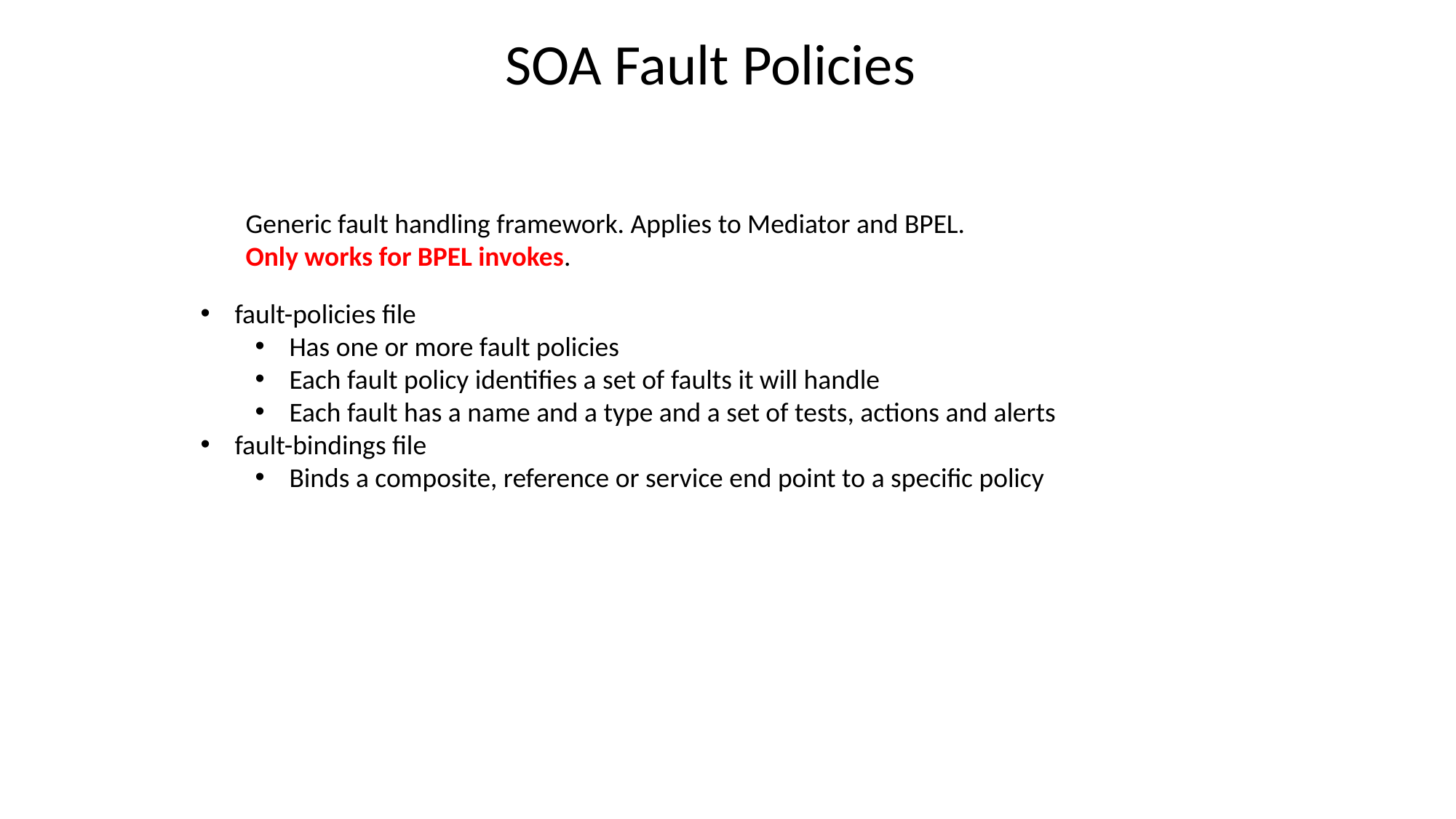

# SOA Fault Policies
Generic fault handling framework. Applies to Mediator and BPEL.
Only works for BPEL invokes.
fault-policies file
Has one or more fault policies
Each fault policy identifies a set of faults it will handle
Each fault has a name and a type and a set of tests, actions and alerts
fault-bindings file
Binds a composite, reference or service end point to a specific policy